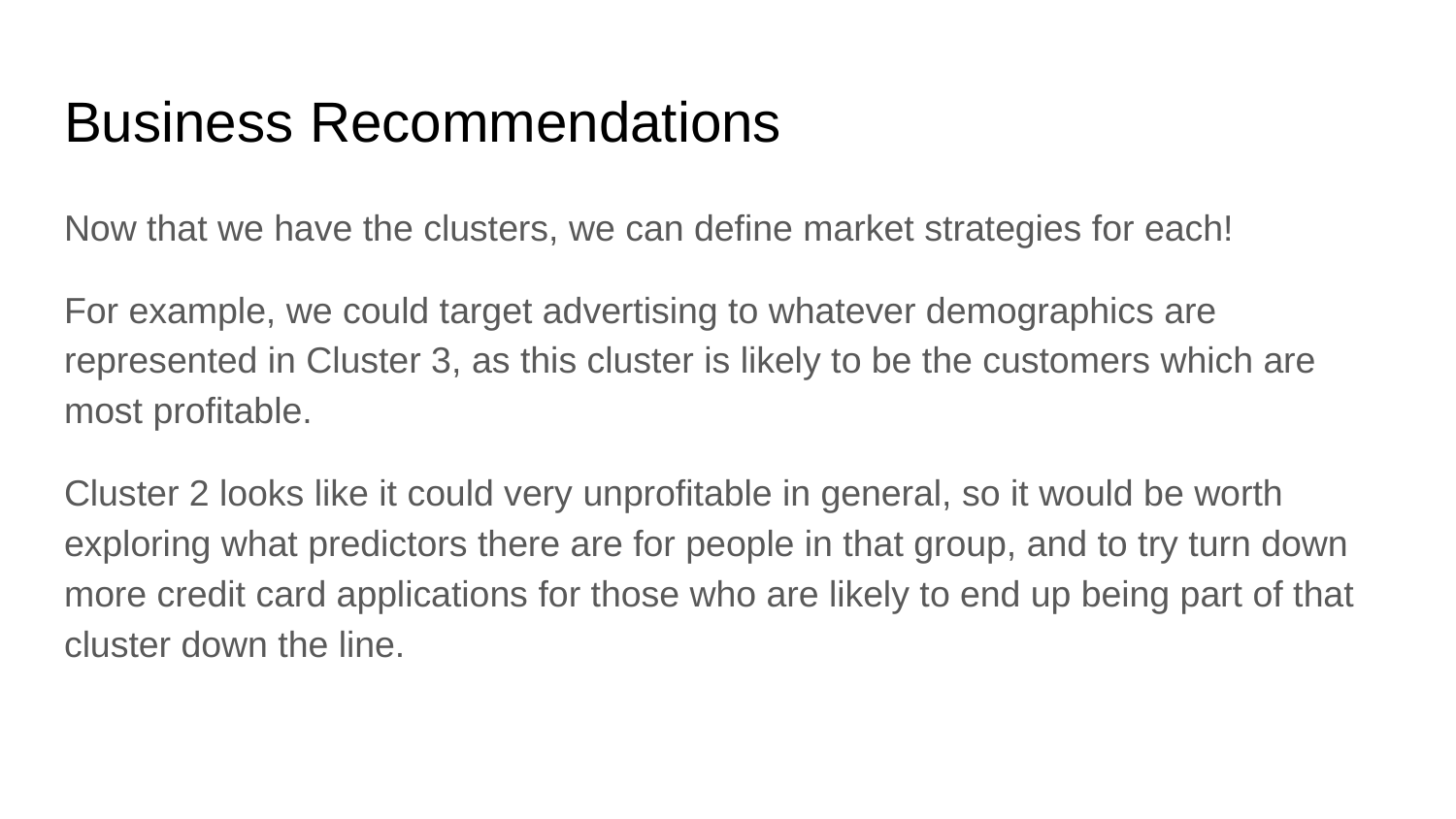

# Business Recommendations
Now that we have the clusters, we can define market strategies for each!
For example, we could target advertising to whatever demographics are represented in Cluster 3, as this cluster is likely to be the customers which are most profitable.
Cluster 2 looks like it could very unprofitable in general, so it would be worth exploring what predictors there are for people in that group, and to try turn down more credit card applications for those who are likely to end up being part of that cluster down the line.